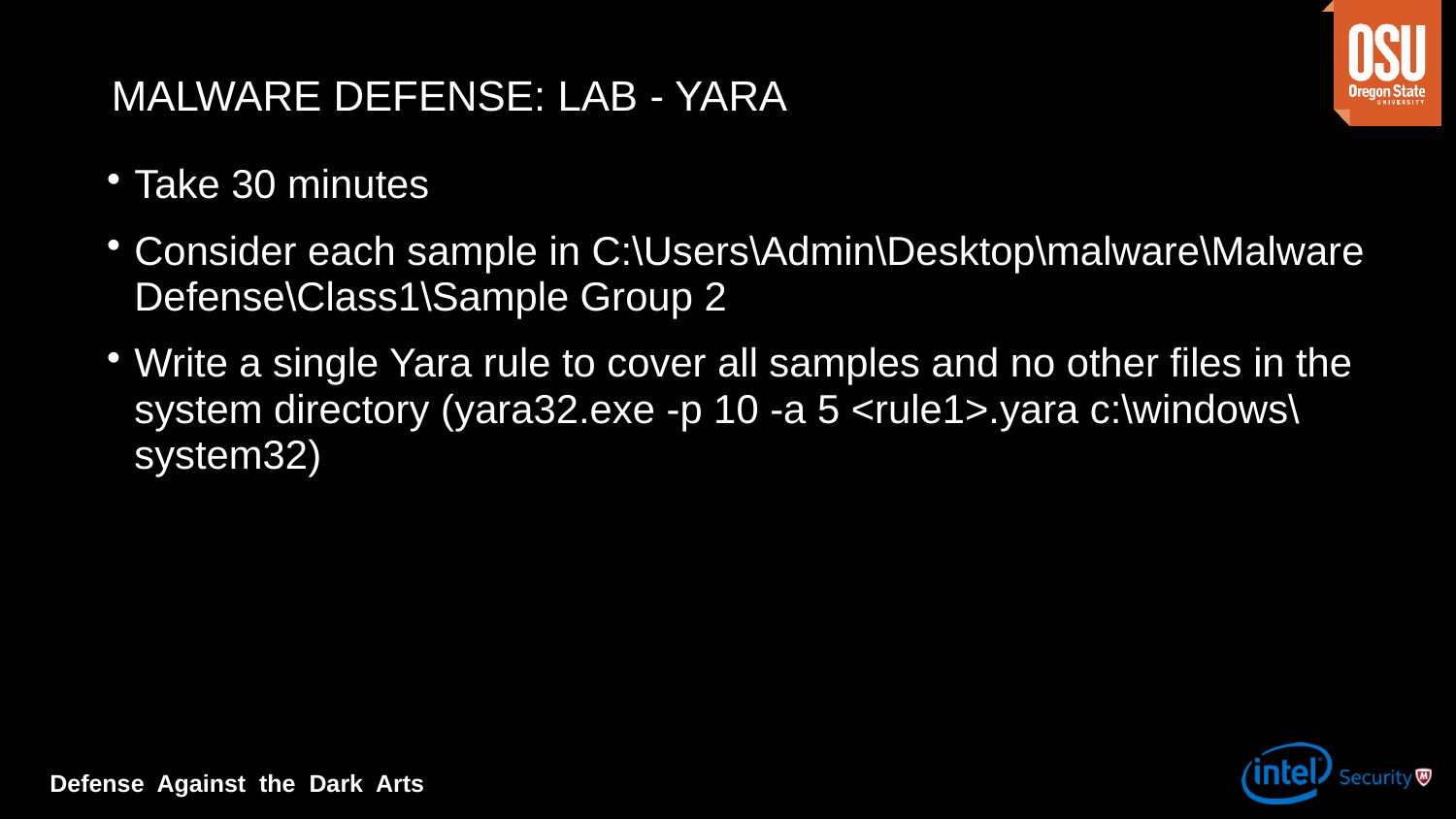

# Malware defense: lab - yara
Take 30 minutes
Consider each sample in C:\Users\Admin\Desktop\malware\Malware Defense\Class1\Sample Group 2
Write a single Yara rule to cover all samples and no other files in the system directory (yara32.exe -p 10 -a 5 <rule1>.yara c:\windows\system32)